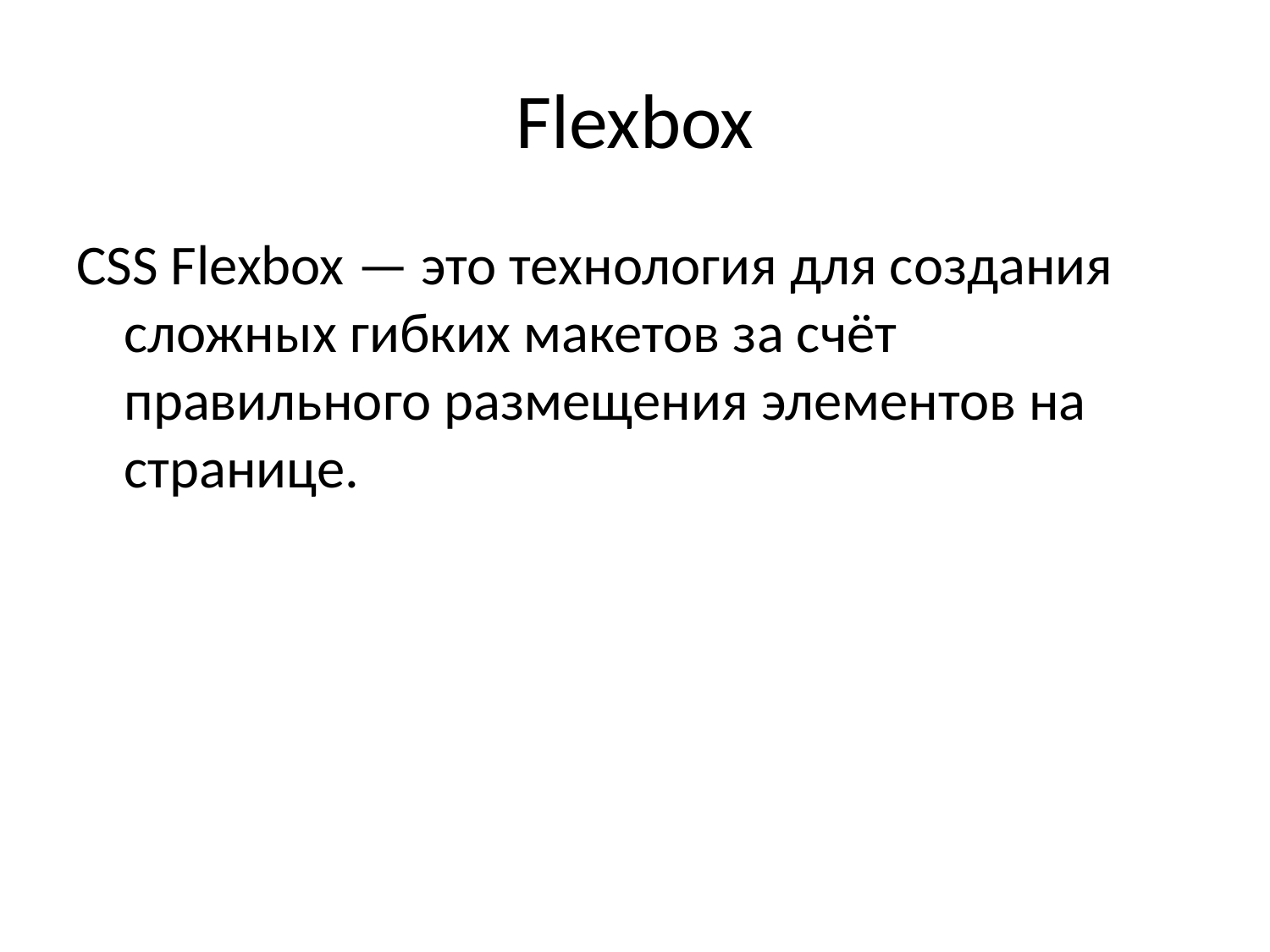

# Flexbox
CSS Flexbox — это технология для создания сложных гибких макетов за счёт правильного размещения элементов на странице.